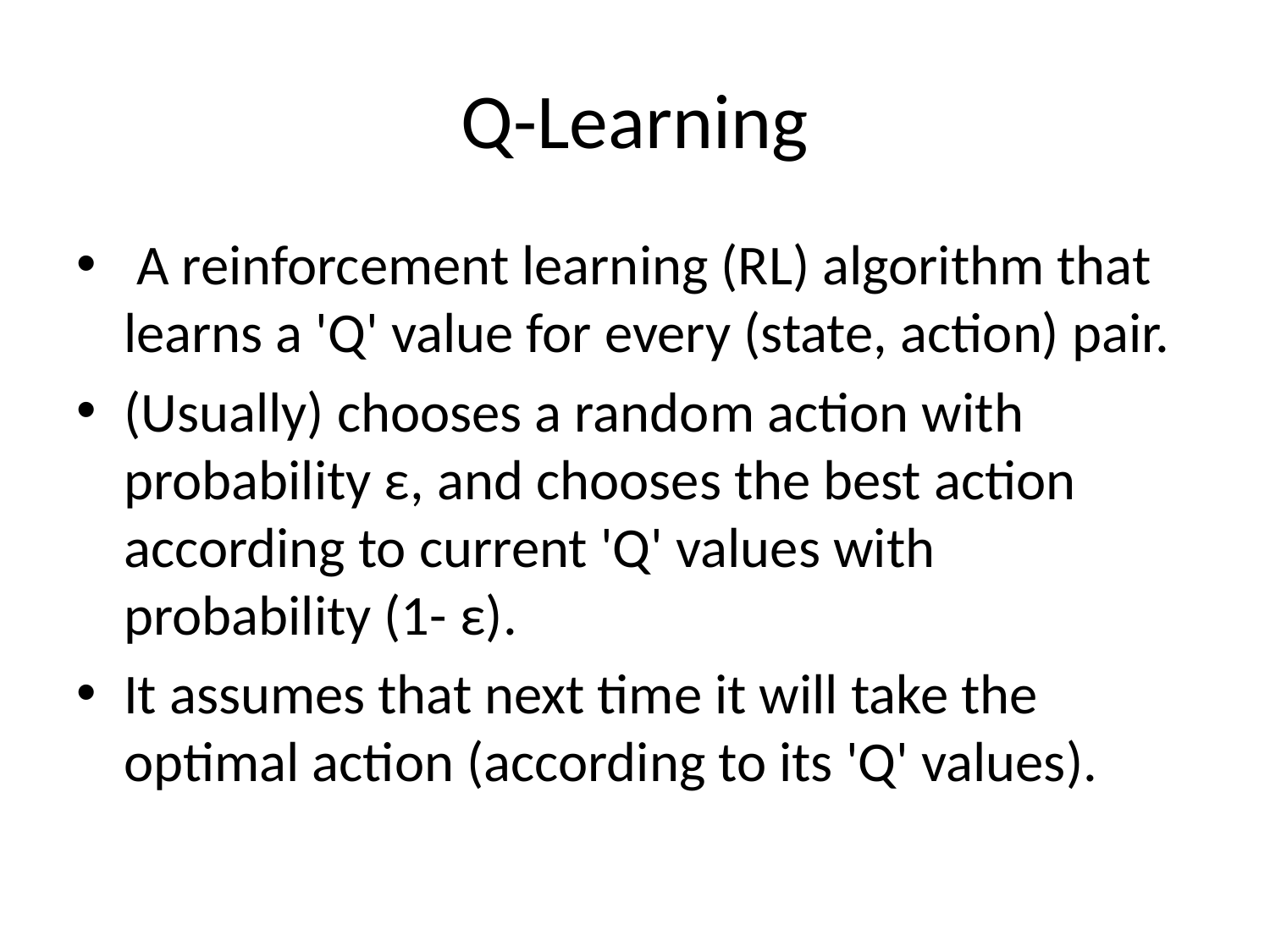

# Q-Learning
 A reinforcement learning (RL) algorithm that learns a 'Q' value for every (state, action) pair.
(Usually) chooses a random action with probability ε, and chooses the best action according to current 'Q' values with probability (1- ε).
It assumes that next time it will take the optimal action (according to its 'Q' values).